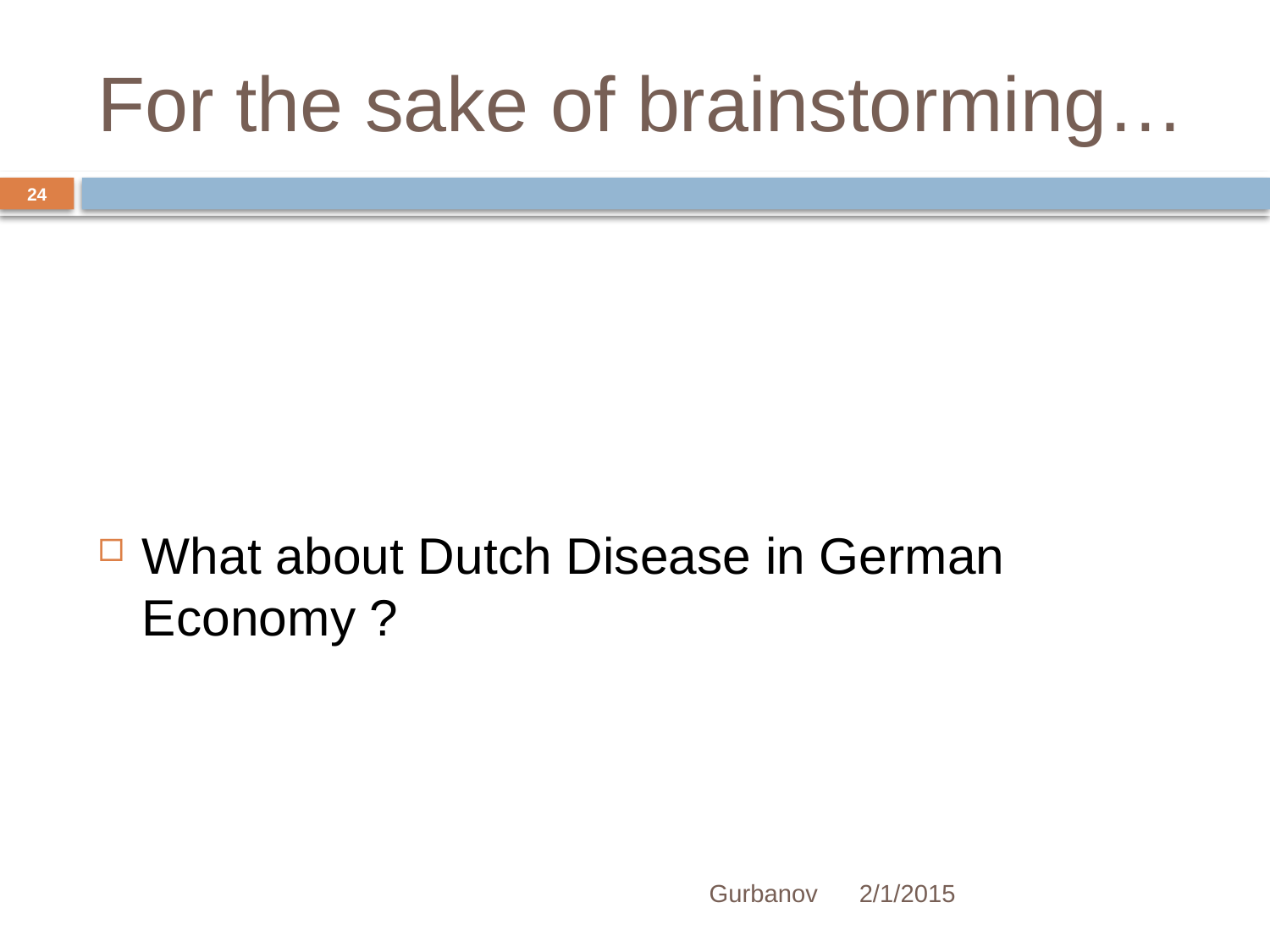

# For the sake of brainstorming…
24

What about Dutch Disease in German Economy ?
Gurbanov
2/1/2015